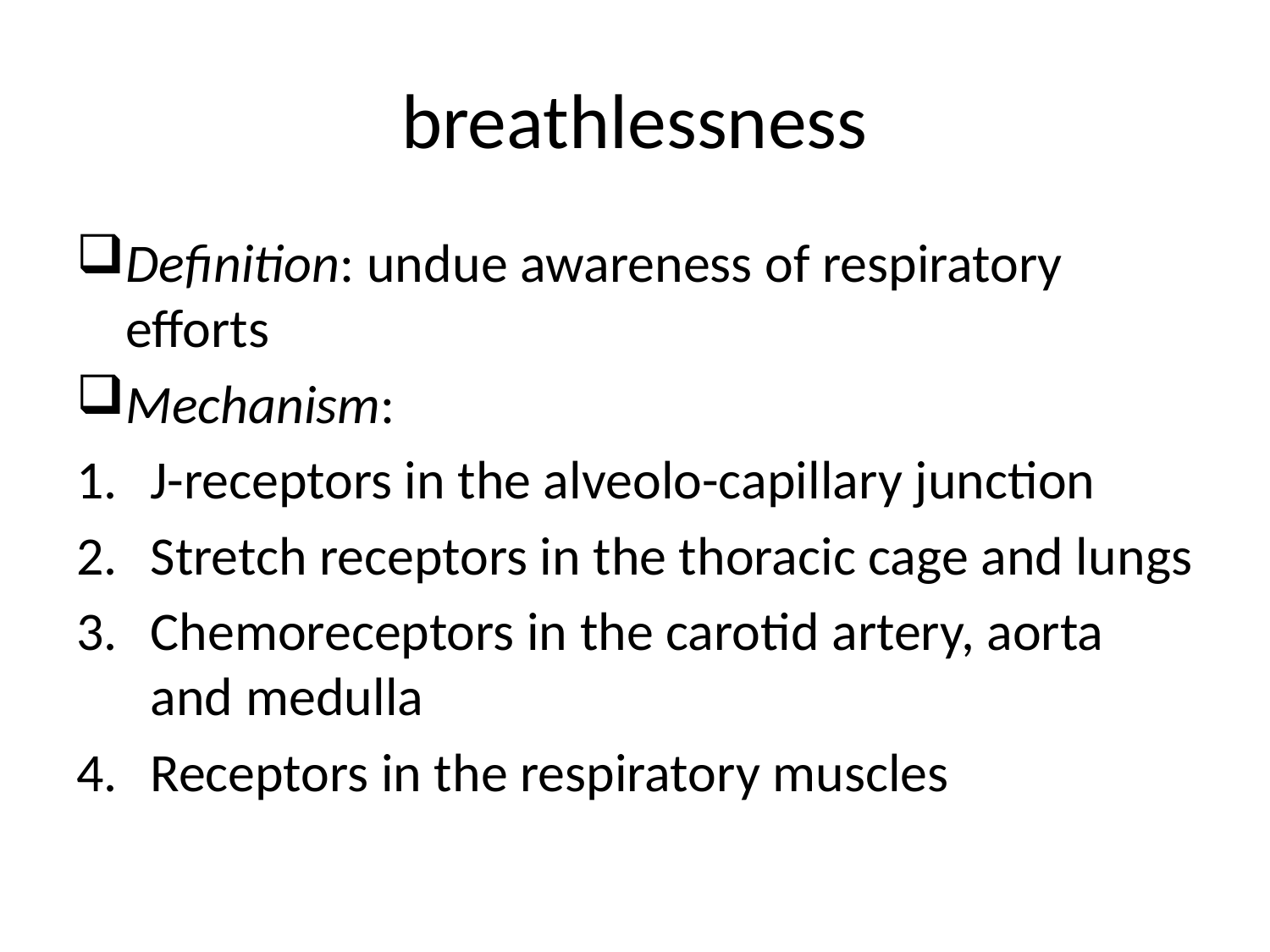

# breathlessness
Definition: undue awareness of respiratory efforts
Mechanism:
J-receptors in the alveolo-capillary junction
Stretch receptors in the thoracic cage and lungs
Chemoreceptors in the carotid artery, aorta and medulla
Receptors in the respiratory muscles